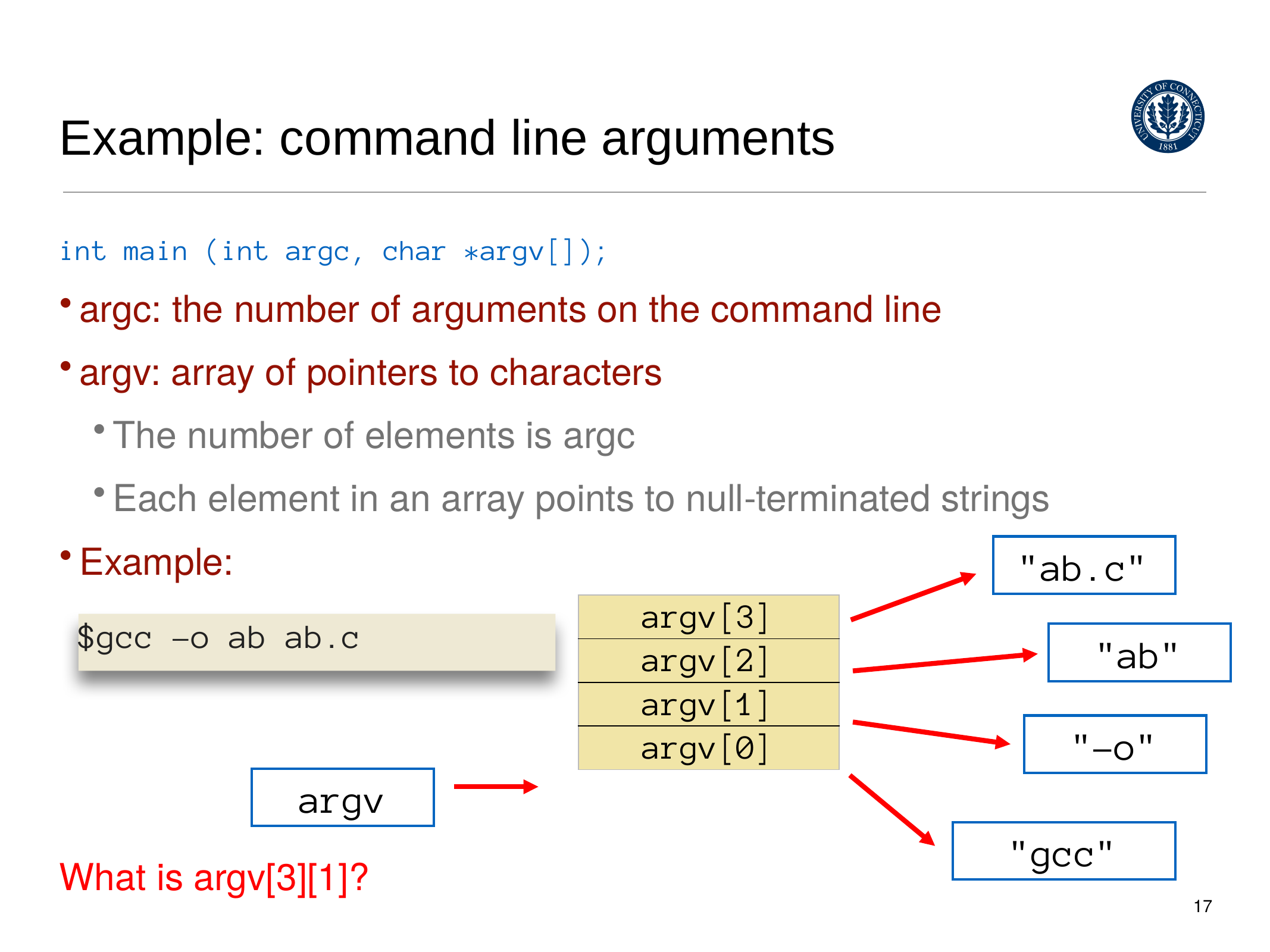

# Example: command line arguments
int main (int argc, char *argv[]);
argc: the number of arguments on the command line
argv: array of pointers to characters
The number of elements is argc
Each element in an array points to null-terminated strings
Example:

What is argv[3][1]?
"ab.c"
| argv[3] |
| --- |
| argv[2] |
| argv[1] |
| argv[0] |
$gcc –o ab ab.c

"ab"
"-o"
argv
"gcc"
17